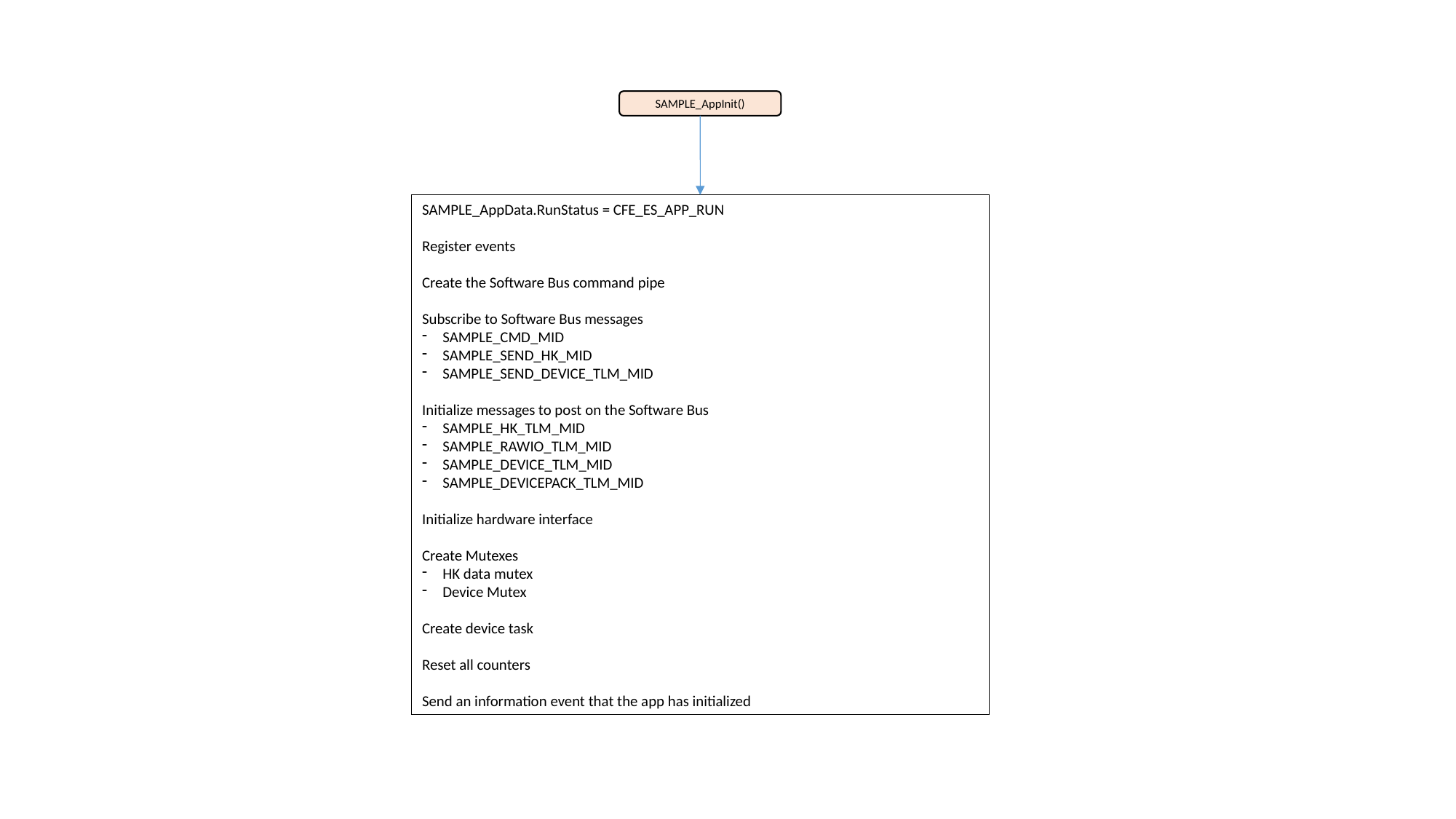

SAMPLE_AppInit()
SAMPLE_AppData.RunStatus = CFE_ES_APP_RUN

Register events

Create the Software Bus command pipe

Subscribe to Software Bus messages
SAMPLE_CMD_MID
SAMPLE_SEND_HK_MID
SAMPLE_SEND_DEVICE_TLM_MID

Initialize messages to post on the Software Bus
SAMPLE_HK_TLM_MID
SAMPLE_RAWIO_TLM_MID
SAMPLE_DEVICE_TLM_MID
SAMPLE_DEVICEPACK_TLM_MID

Initialize hardware interface

Create Mutexes
HK data mutex
Device Mutex

Create device task

Reset all counters

Send an information event that the app has initialized